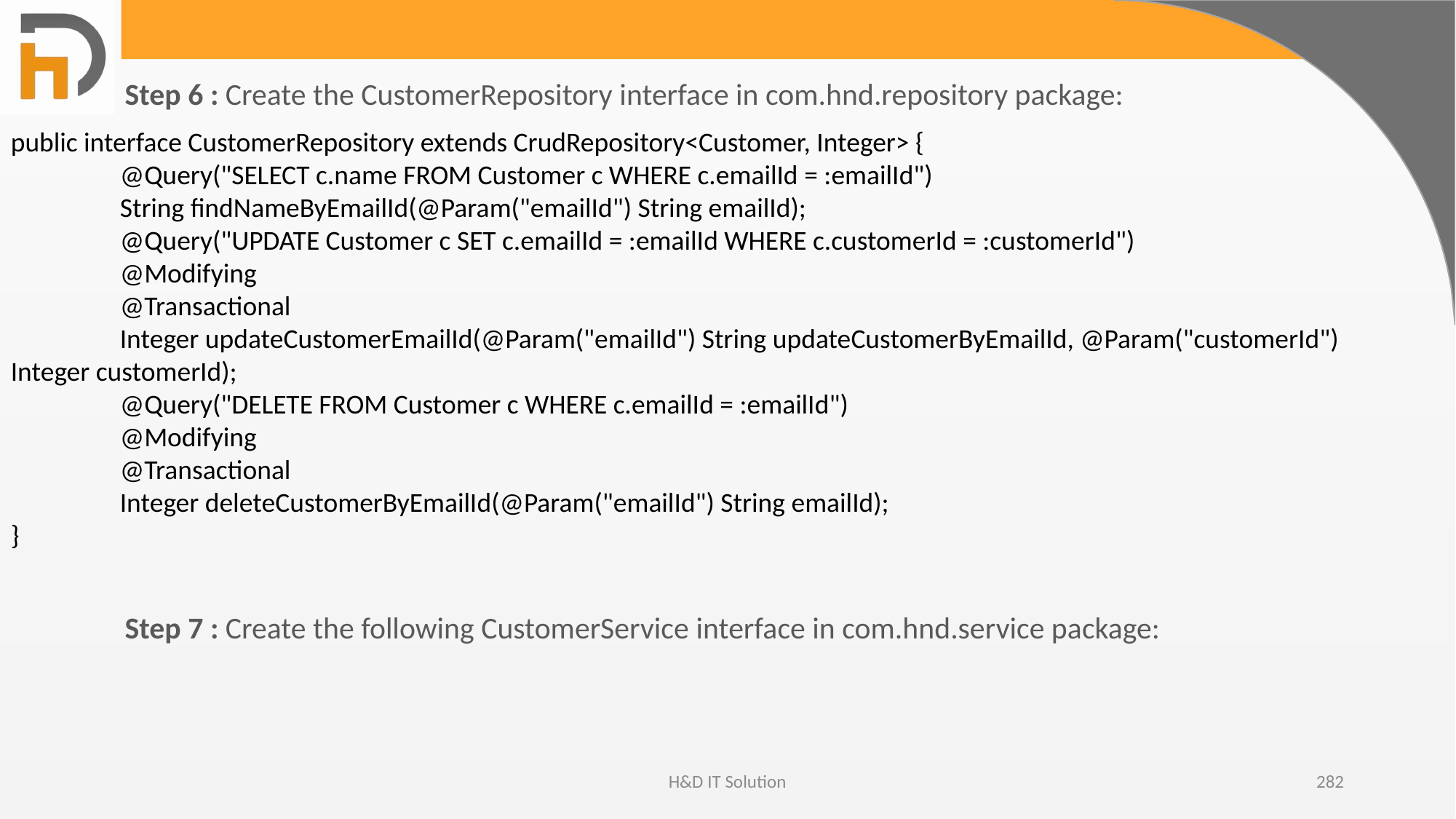

Step 6 : Create the CustomerRepository interface in com.hnd.repository package:
public interface CustomerRepository extends CrudRepository<Customer, Integer> {
	@Query("SELECT c.name FROM Customer c WHERE c.emailId = :emailId")
	String findNameByEmailId(@Param("emailId") String emailId);
	@Query("UPDATE Customer c SET c.emailId = :emailId WHERE c.customerId = :customerId")
	@Modifying
	@Transactional
	Integer updateCustomerEmailId(@Param("emailId") String updateCustomerByEmailId, @Param("customerId") Integer customerId);
	@Query("DELETE FROM Customer c WHERE c.emailId = :emailId")
	@Modifying
	@Transactional
	Integer deleteCustomerByEmailId(@Param("emailId") String emailId);
}
Step 7 : Create the following CustomerService interface in com.hnd.service package:
H&D IT Solution
282